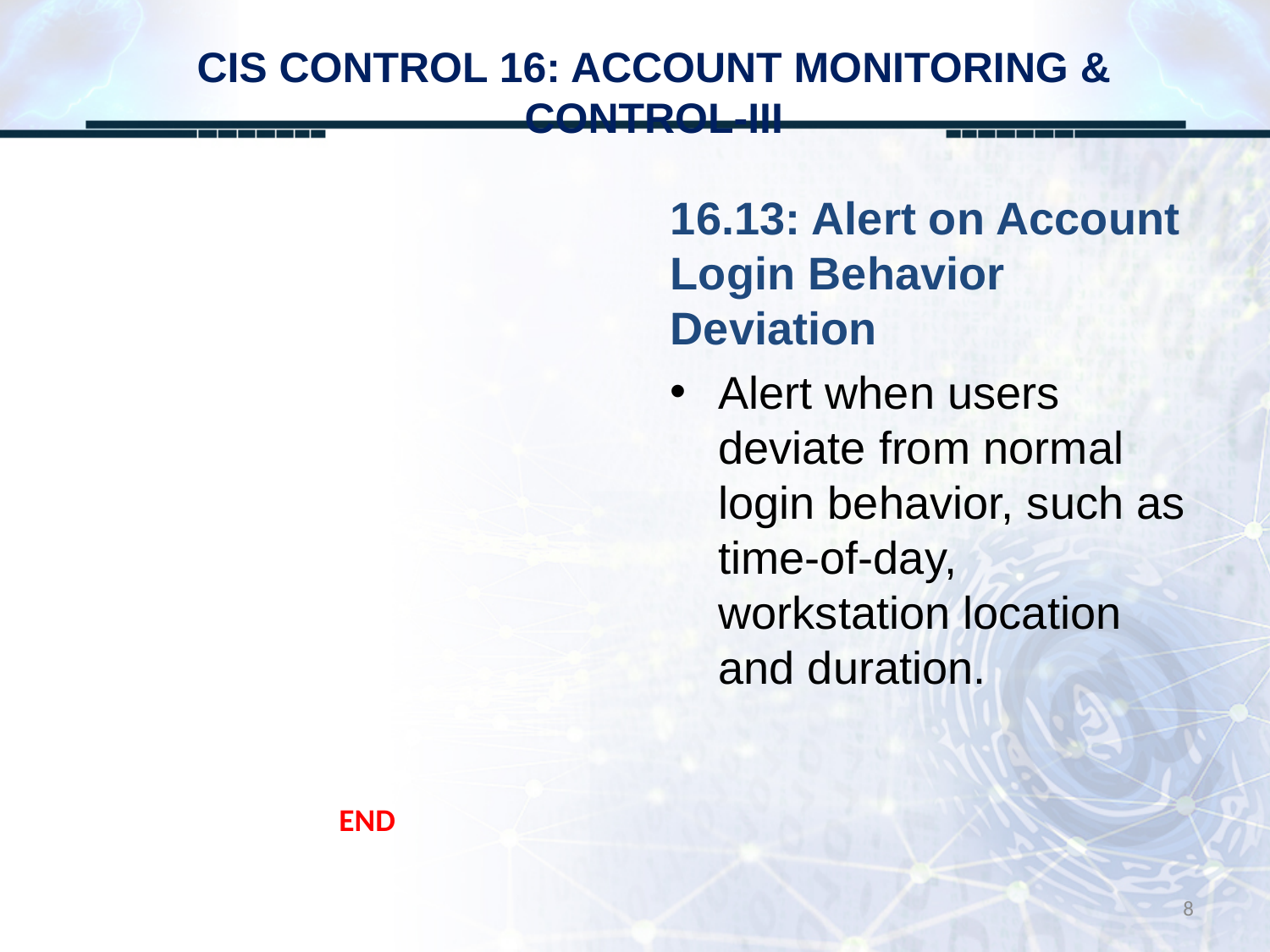

# CIS CONTROL 16: ACCOUNT MONITORING & CONTROL-III
16.13: Alert on Account Login Behavior Deviation
Alert when users deviate from normal login behavior, such as time-of-day, workstation location and duration.
END
8